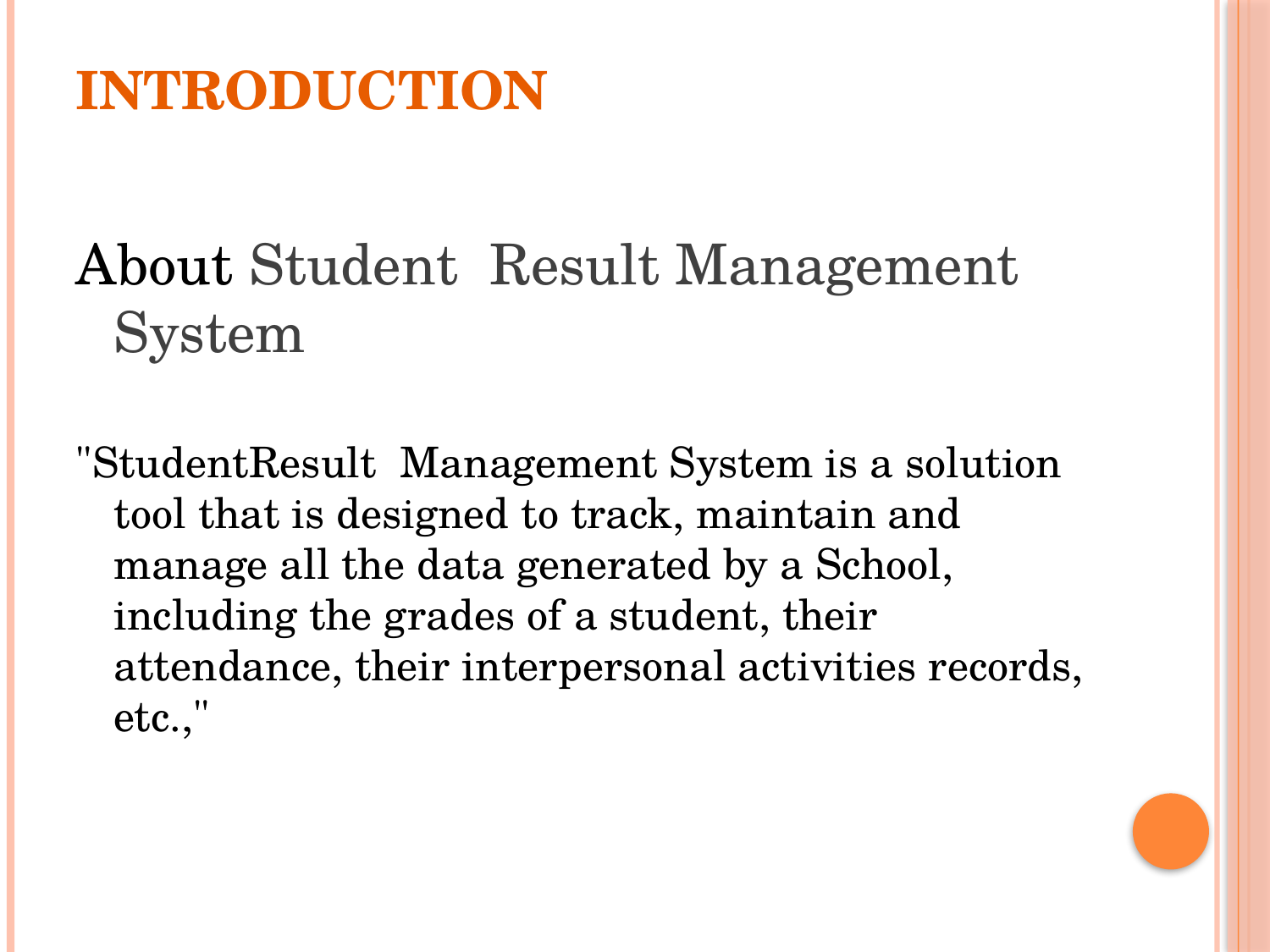

# Introduction
About Student  Result Management System

"StudentResult  Management System is a solution tool that is designed to track, maintain and manage all the data generated by a School, including the grades of a student, their attendance, their interpersonal activities records, etc.,"